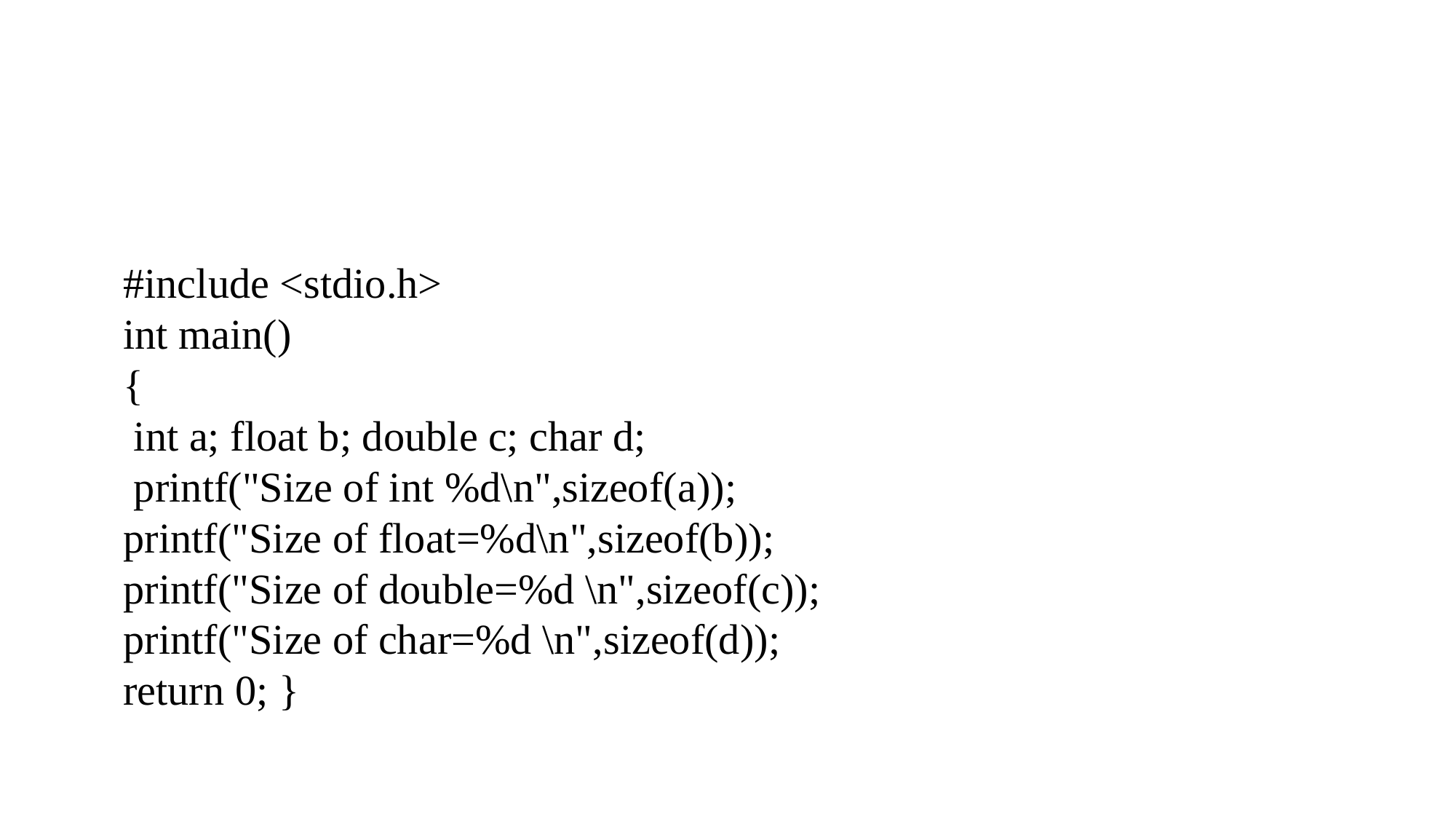

#
#include <stdio.h>
int main()
{
 int a; float b; double c; char d;
 printf("Size of int %d\n",sizeof(a));
printf("Size of float=%d\n",sizeof(b));
printf("Size of double=%d \n",sizeof(c));
printf("Size of char=%d \n",sizeof(d));
return 0; }